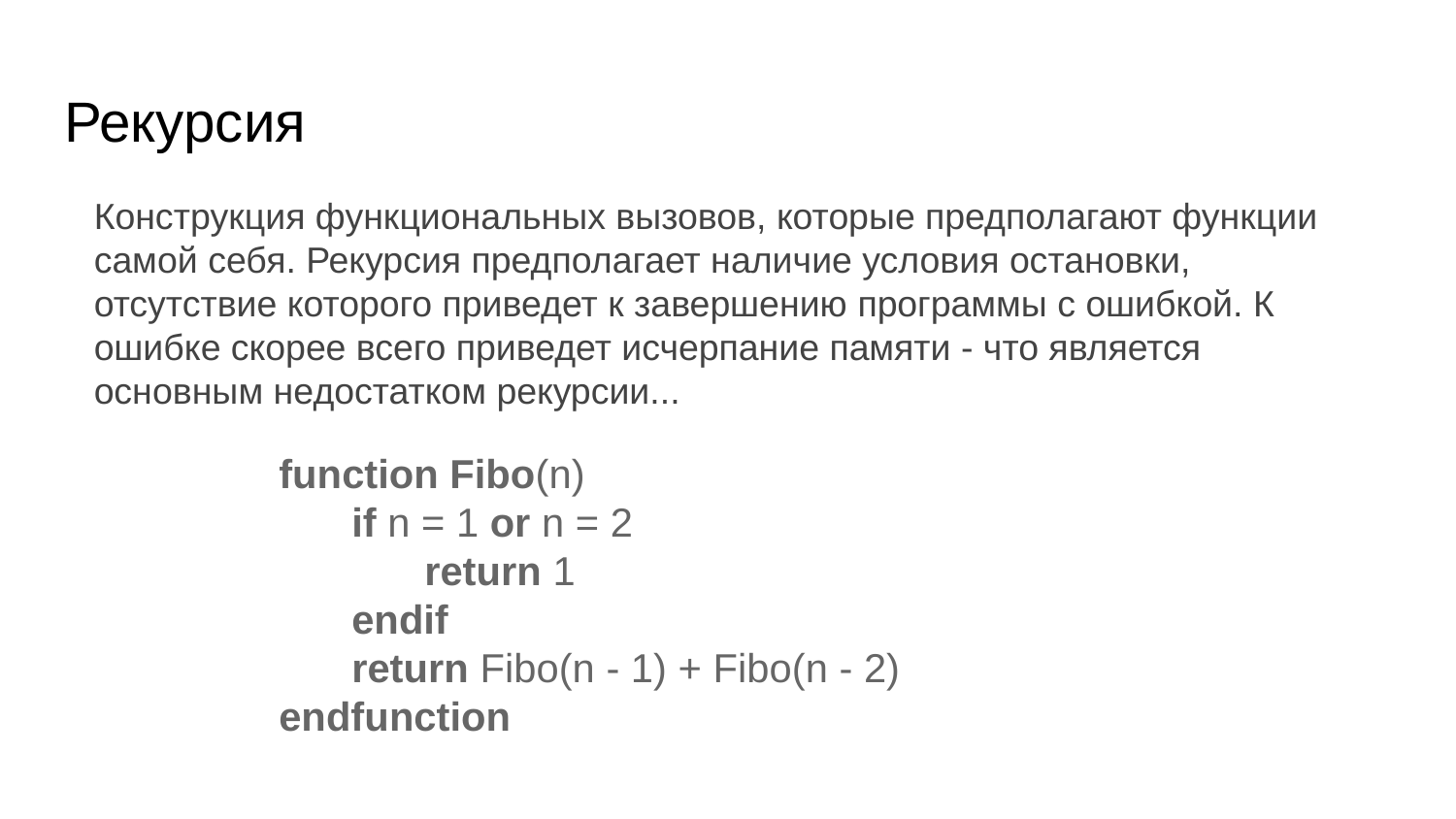

# Рекурсия
Конструкция функциональных вызовов, которые предполагают функции самой себя. Рекурсия предполагает наличие условия остановки, отсутствие которого приведет к завершению программы с ошибкой. К ошибке скорее всего приведет исчерпание памяти - что является основным недостатком рекурсии...
function Fibo(n)
if n = 1 or n = 2
return 1
endif
return Fibo(n - 1) + Fibo(n - 2)
endfunction